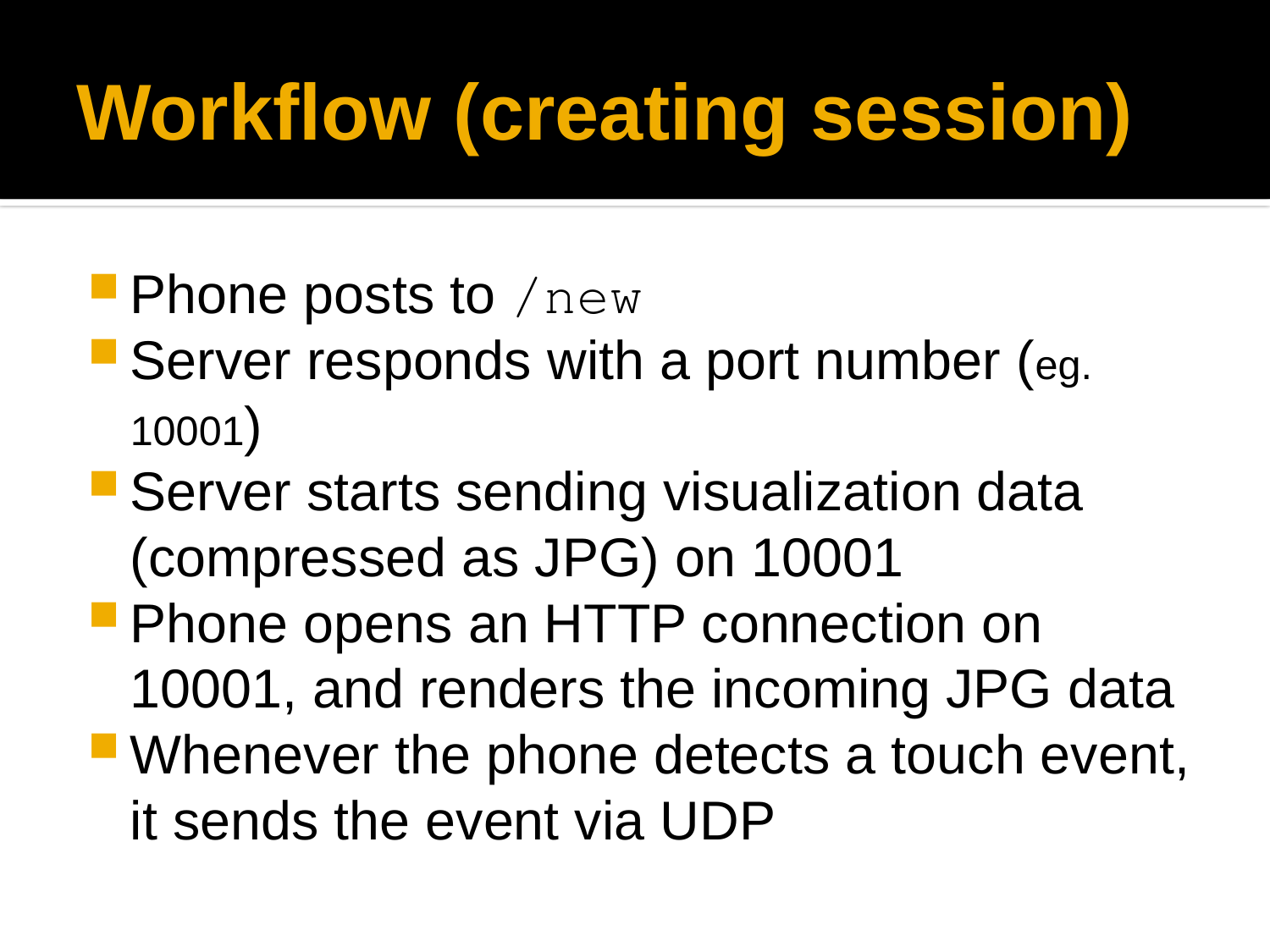

# Workflow (creating session)
Phone posts to /new
Server responds with a port number (eg. 10001)
Server starts sending visualization data (compressed as JPG) on 10001
Phone opens an HTTP connection on 10001, and renders the incoming JPG data
Whenever the phone detects a touch event, it sends the event via UDP